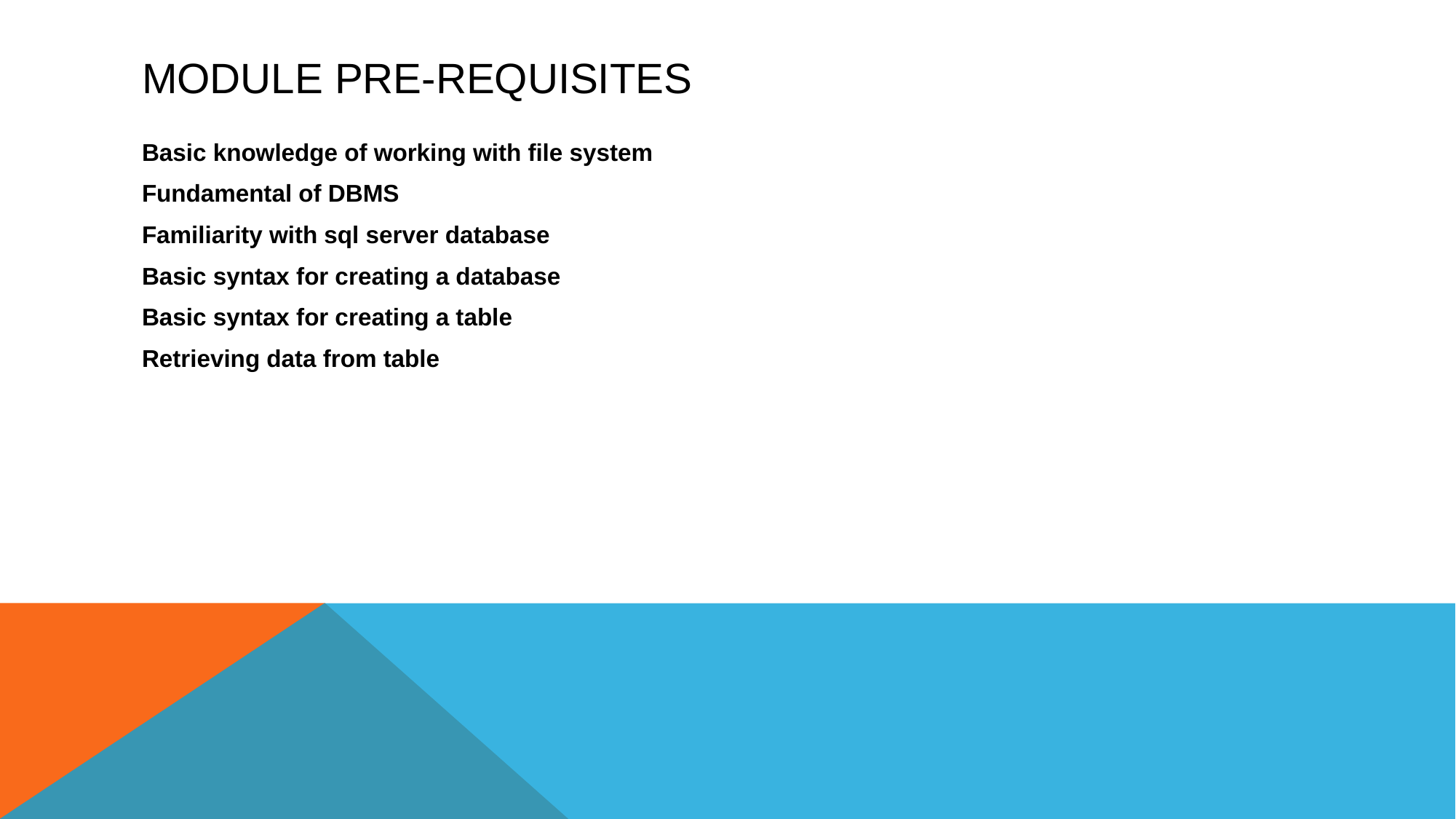

# Module Pre-Requisites
Basic knowledge of working with file system
Fundamental of DBMS
Familiarity with sql server database
Basic syntax for creating a database
Basic syntax for creating a table
Retrieving data from table